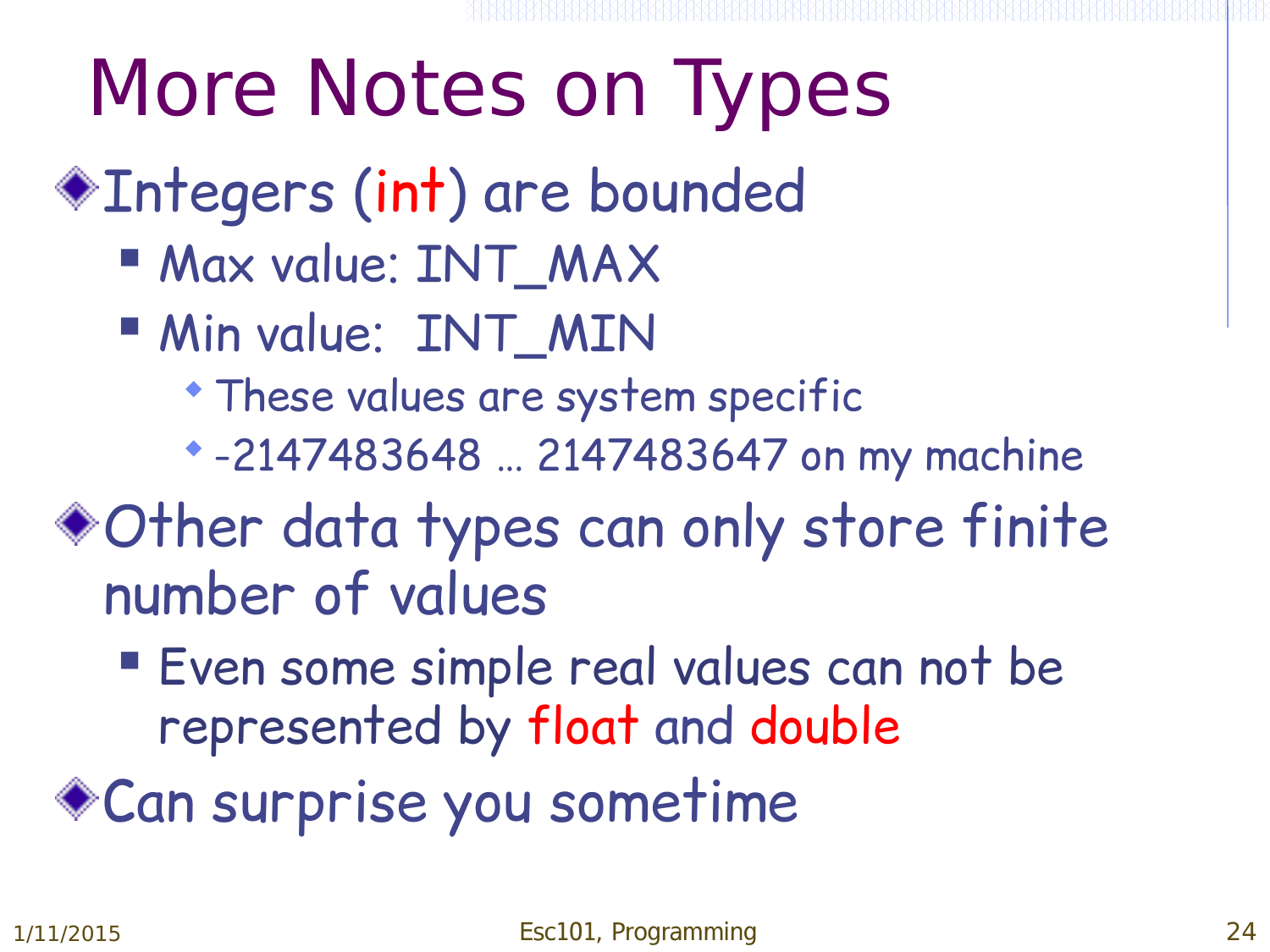

# More Notes on Types
Integers (int) are bounded
Max value: INT_MAX
Min value:  INT_MIN
These values are system specific
-2147483648 … 2147483647 on my machine
Other data types can only store finite number of values
Even some simple real values can not be represented by float and double
Can surprise you sometime

1/11/2015
Esc101, Programming
24